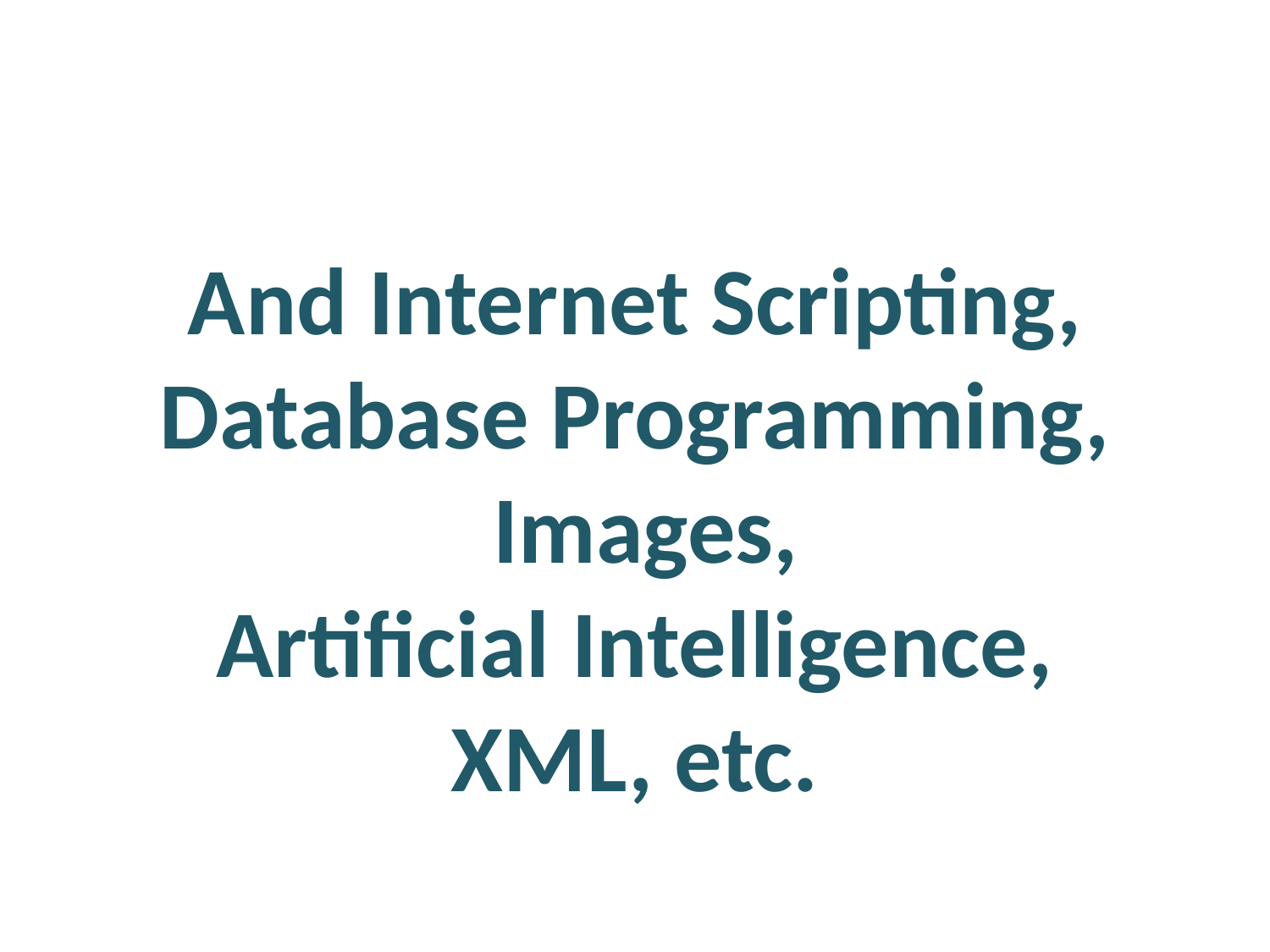

And Internet Scripting,
Database Programming,
 Images,
Artificial Intelligence,
XML, etc.